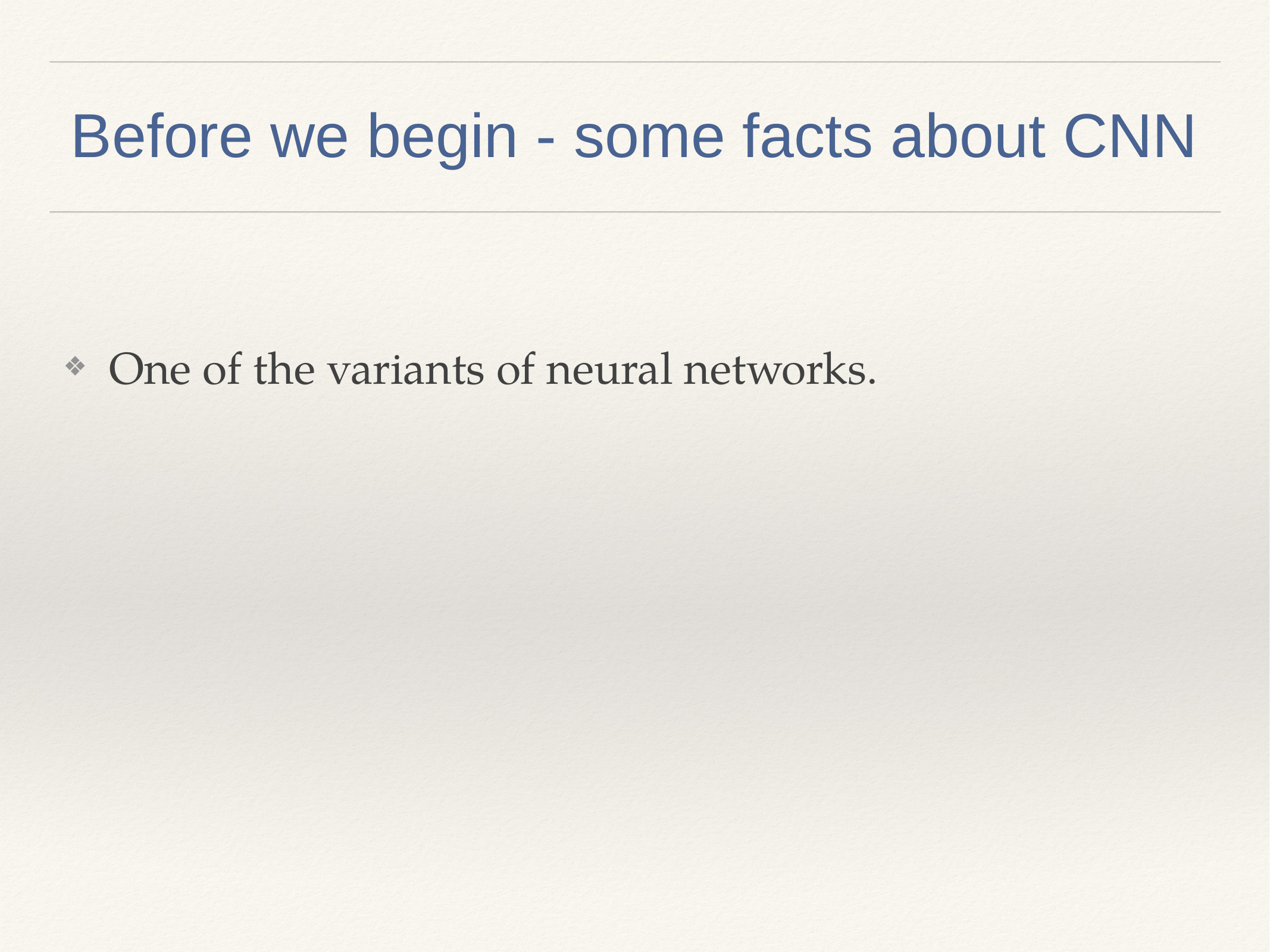

# Before we begin - some facts about CNN
One of the variants of neural networks.